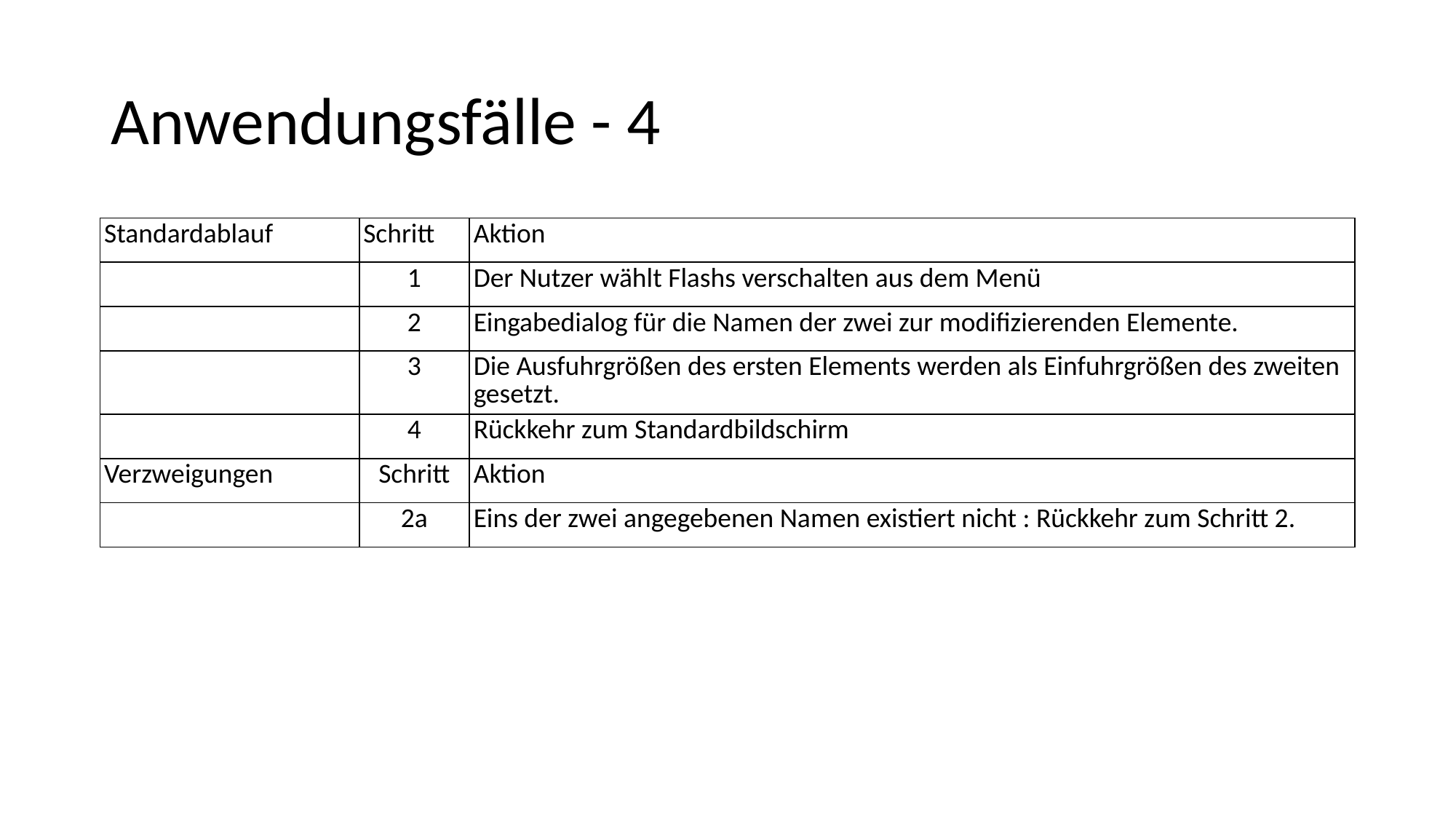

# Anwendungsfälle - 4
| Standardablauf | Schritt | Aktion |
| --- | --- | --- |
|  | 1 | Der Nutzer wählt Flashs verschalten aus dem Menü |
|  | 2 | Eingabedialog für die Namen der zwei zur modifizierenden Elemente. |
|  | 3 | Die Ausfuhrgrößen des ersten Elements werden als Einfuhrgrößen des zweiten gesetzt. |
|  | 4 | Rückkehr zum Standardbildschirm |
| Verzweigungen | Schritt | Aktion |
|  | 2a | Eins der zwei angegebenen Namen existiert nicht : Rückkehr zum Schritt 2. |